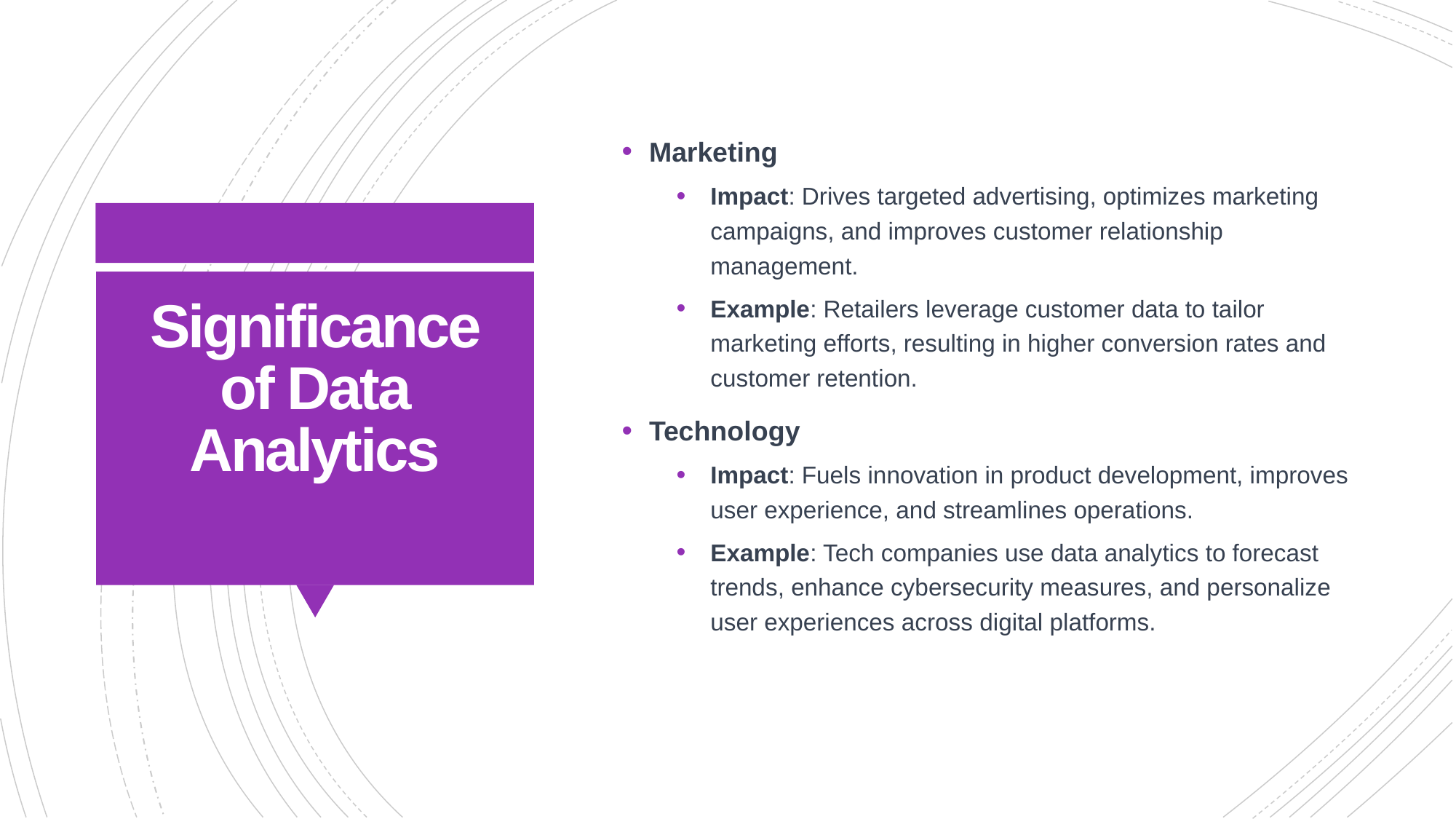

Marketing
Impact: Drives targeted advertising, optimizes marketing campaigns, and improves customer relationship management.
Example: Retailers leverage customer data to tailor marketing efforts, resulting in higher conversion rates and customer retention.
Technology
Impact: Fuels innovation in product development, improves user experience, and streamlines operations.
Example: Tech companies use data analytics to forecast trends, enhance cybersecurity measures, and personalize user experiences across digital platforms.

# Significance of Data Analytics